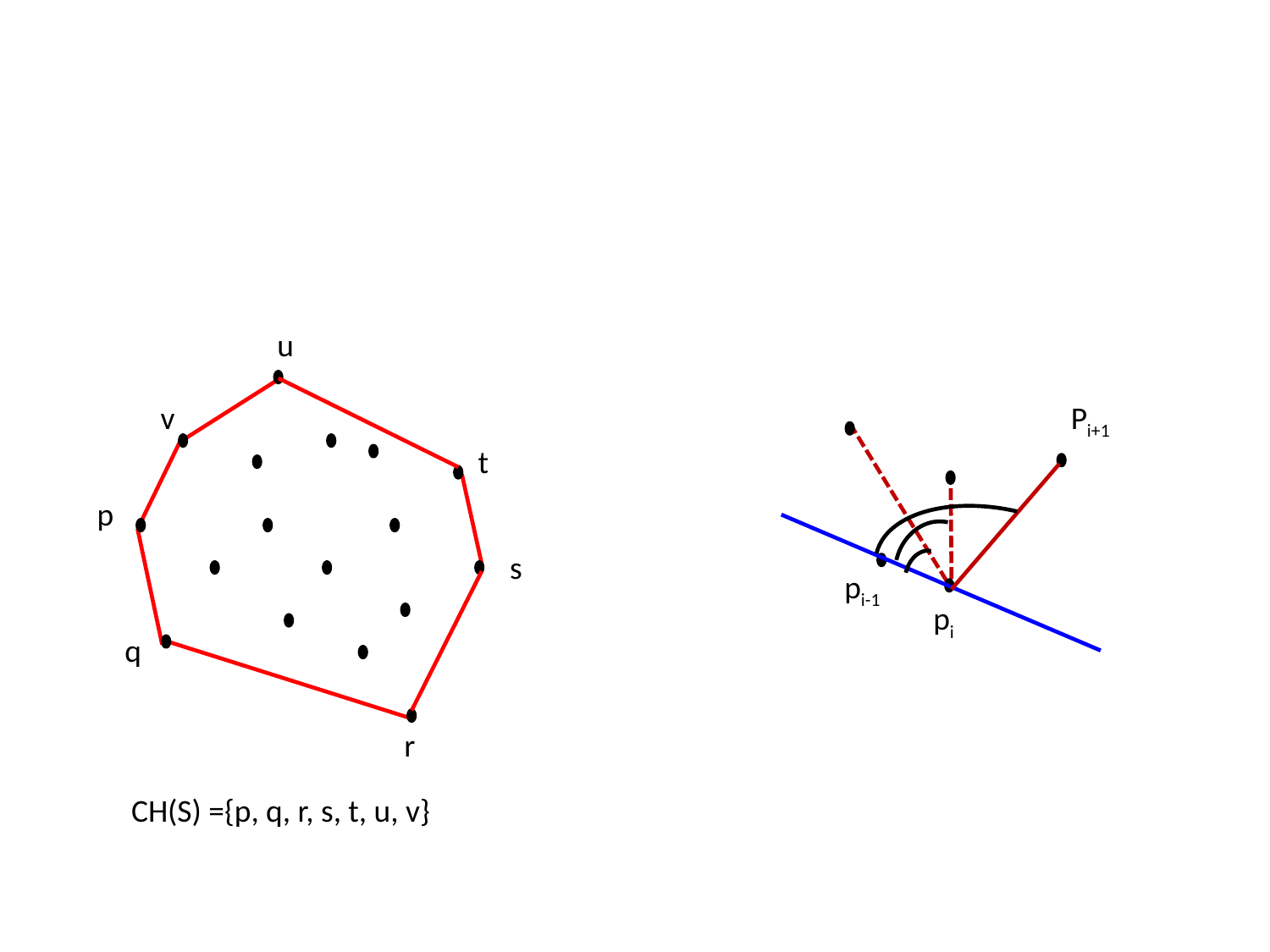

#
u

v
Pi+1

t

p

s

pi-1

pi

q

r
CH(S) ={p, q, r, s, t, u, v}